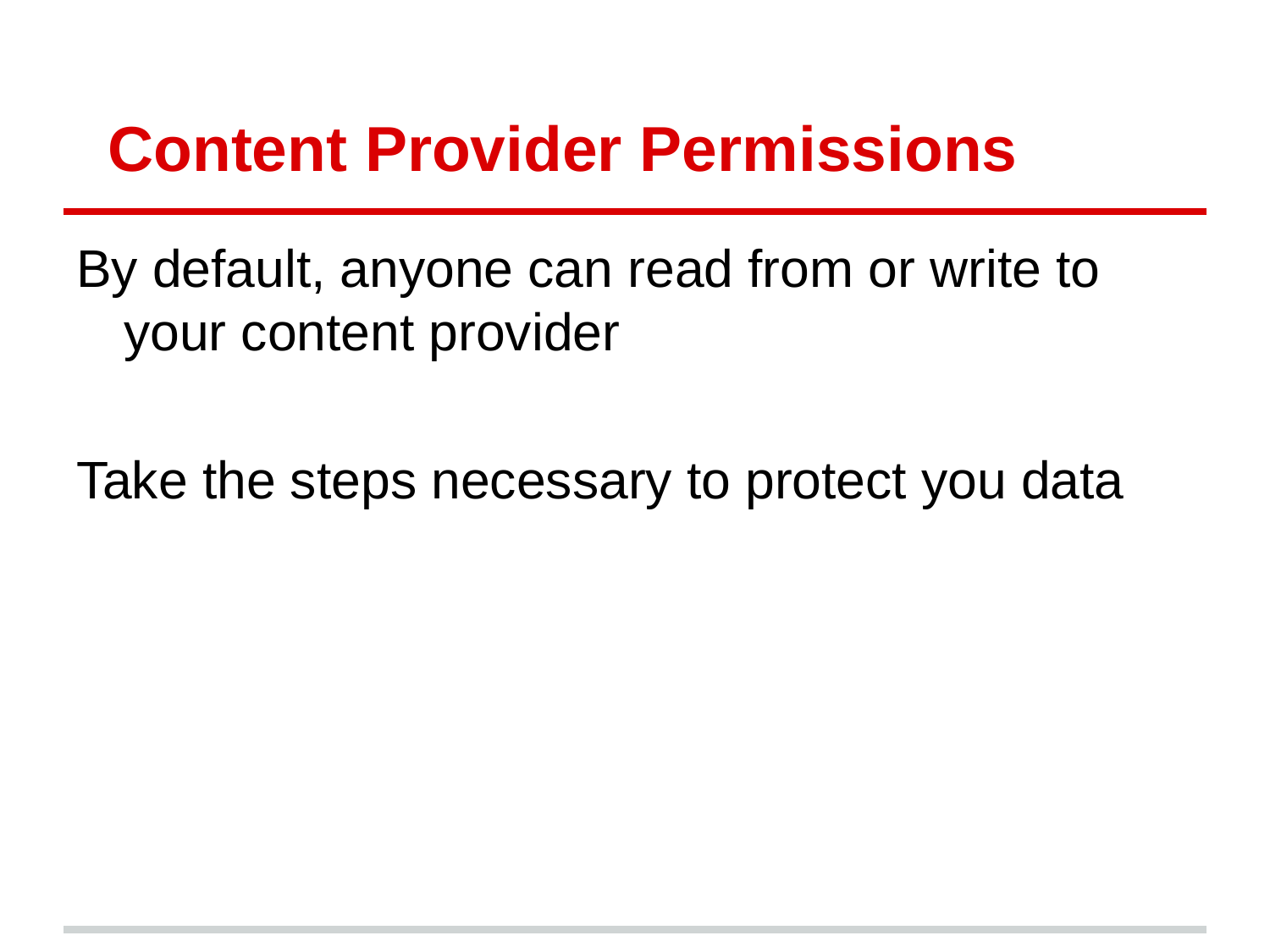

# Content Provider Permissions
By default, anyone can read from or write to your content provider

Take the steps necessary to protect you data